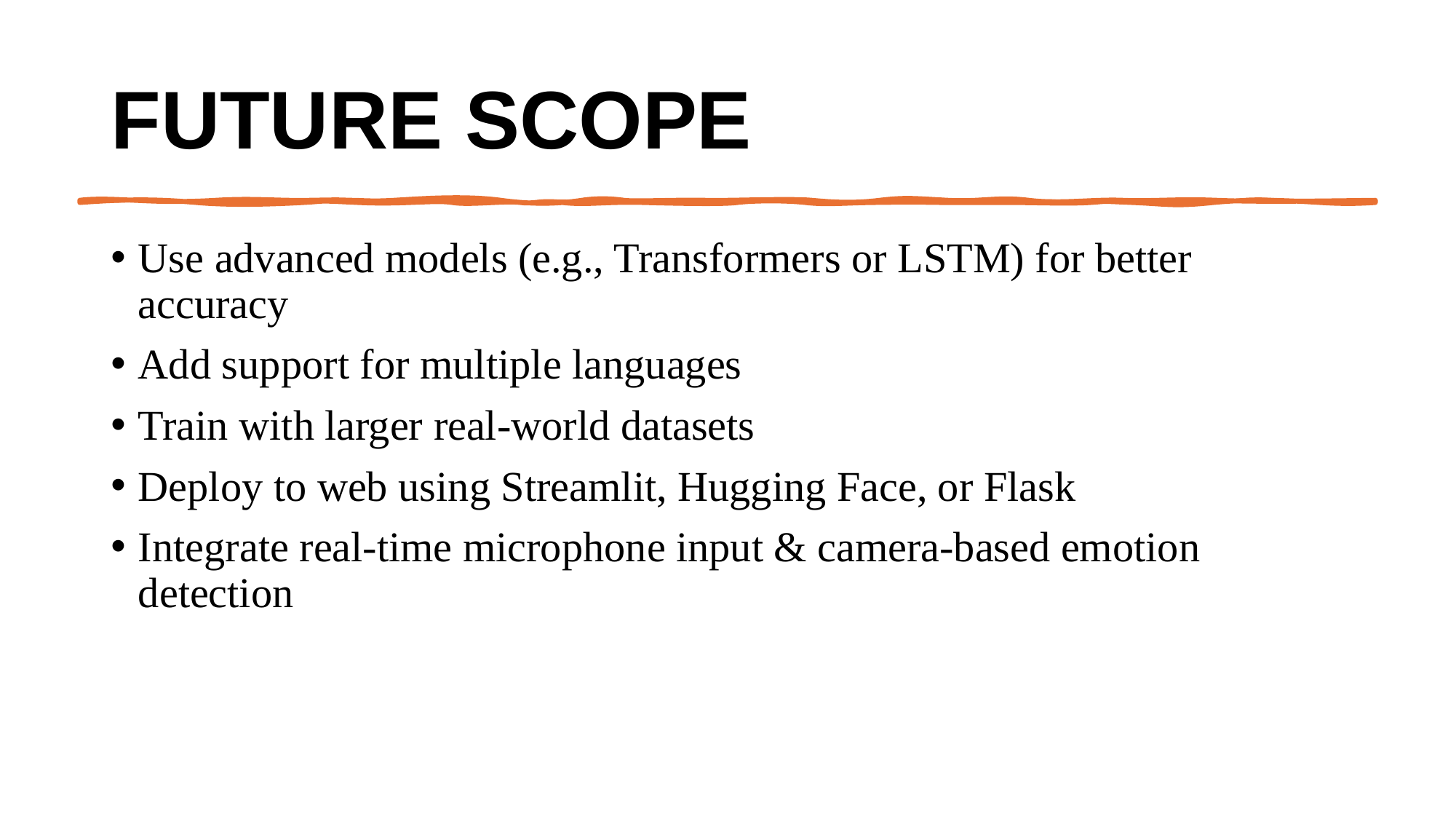

# Future scope

Use advanced models (e.g., Transformers or LSTM) for better accuracy
Add support for multiple languages
Train with larger real-world datasets
Deploy to web using Streamlit, Hugging Face, or Flask
Integrate real-time microphone input & camera-based emotion detection